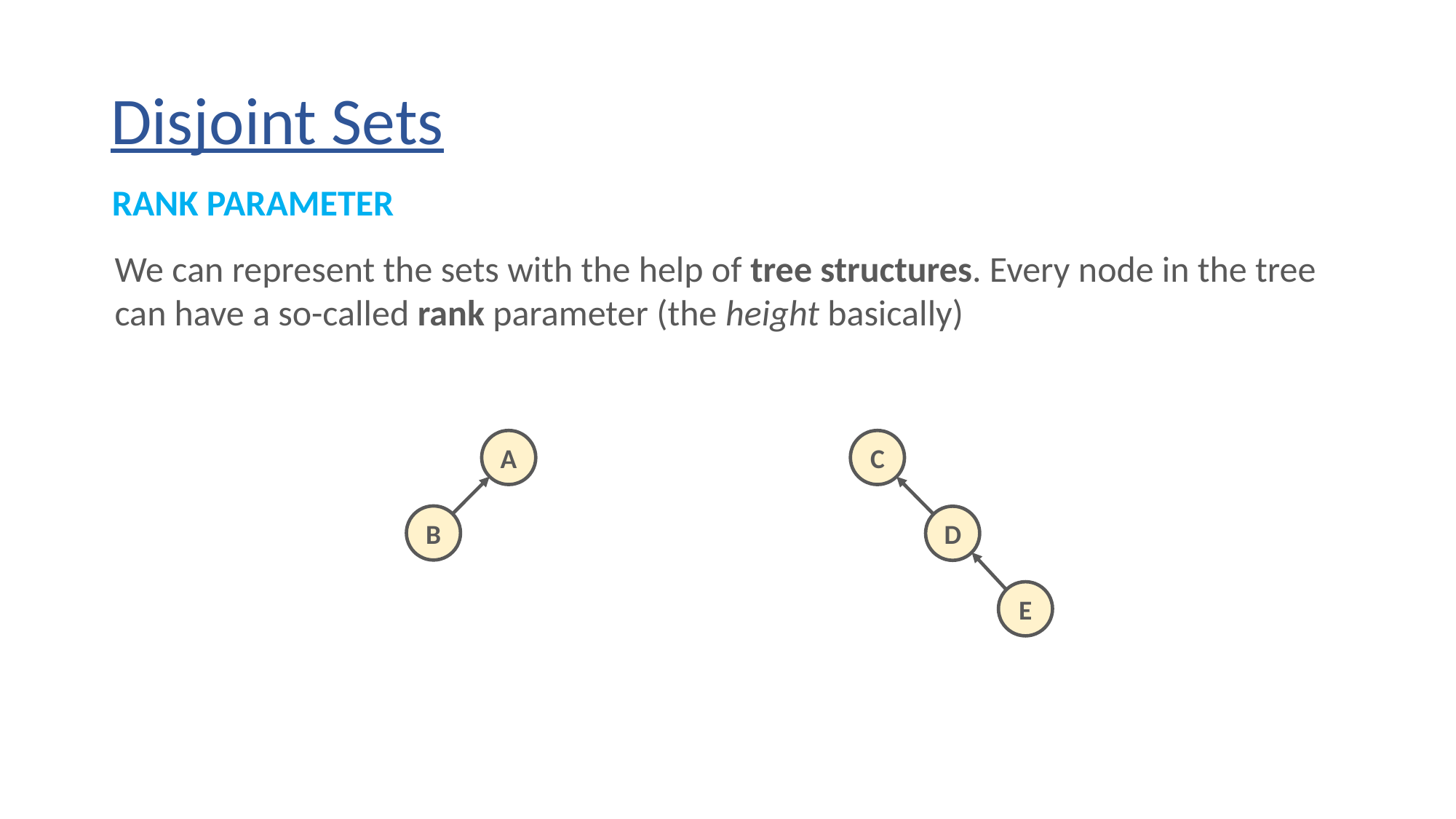

# Disjoint Sets
RANK PARAMETER
We can represent the sets with the help of tree structures. Every node in the tree
can have a so-called rank parameter (the height basically)
A
C
B
D
E